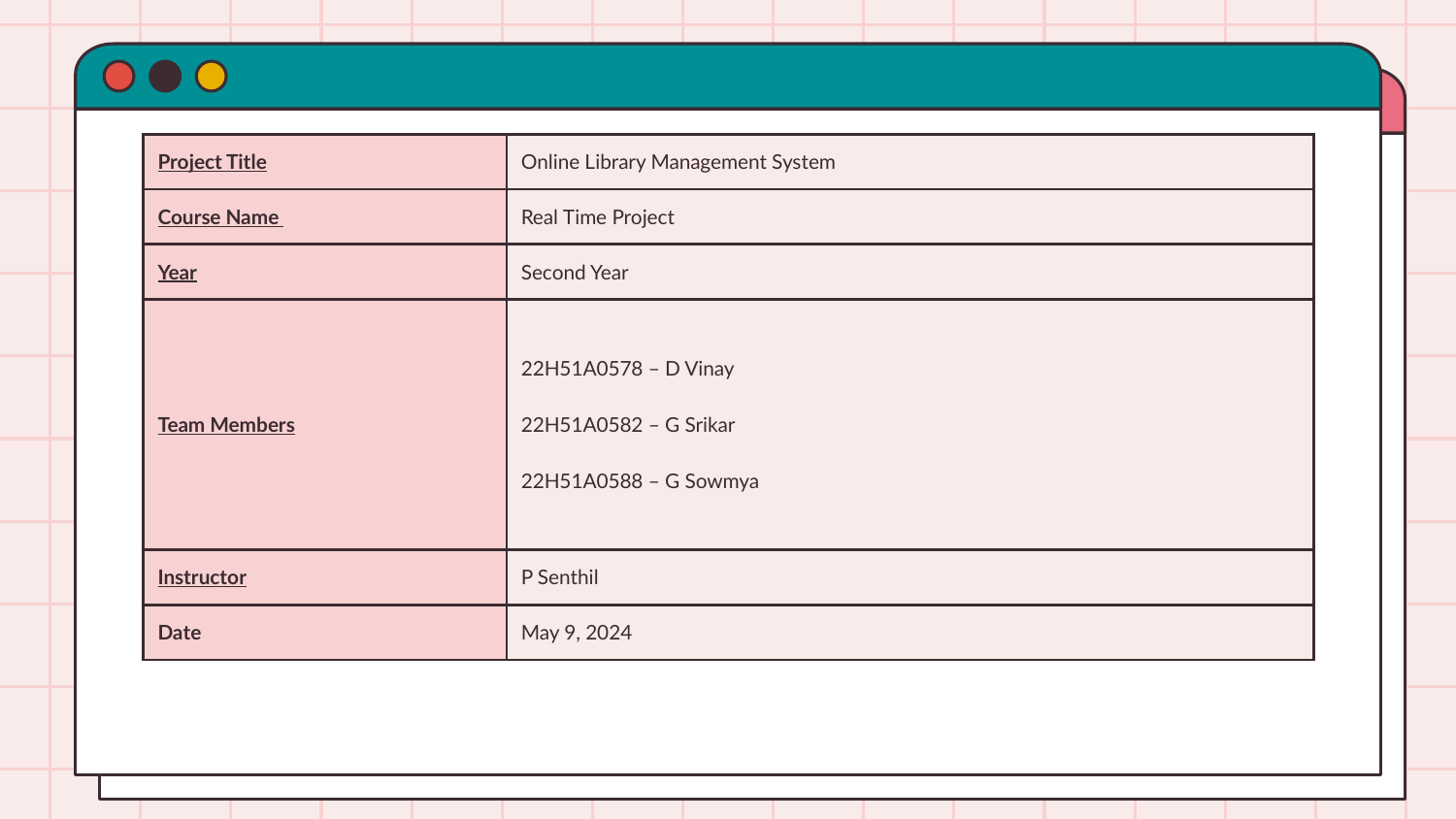

| Project Title | Online Library Management System |
| --- | --- |
| Course Name | Real Time Project |
| Year | Second Year |
| Team Members | 22H51A0578 – D Vinay 22H51A0582 – G Srikar 22H51A0588 – G Sowmya |
| Instructor | P Senthil |
| Date | May 9, 2024 |